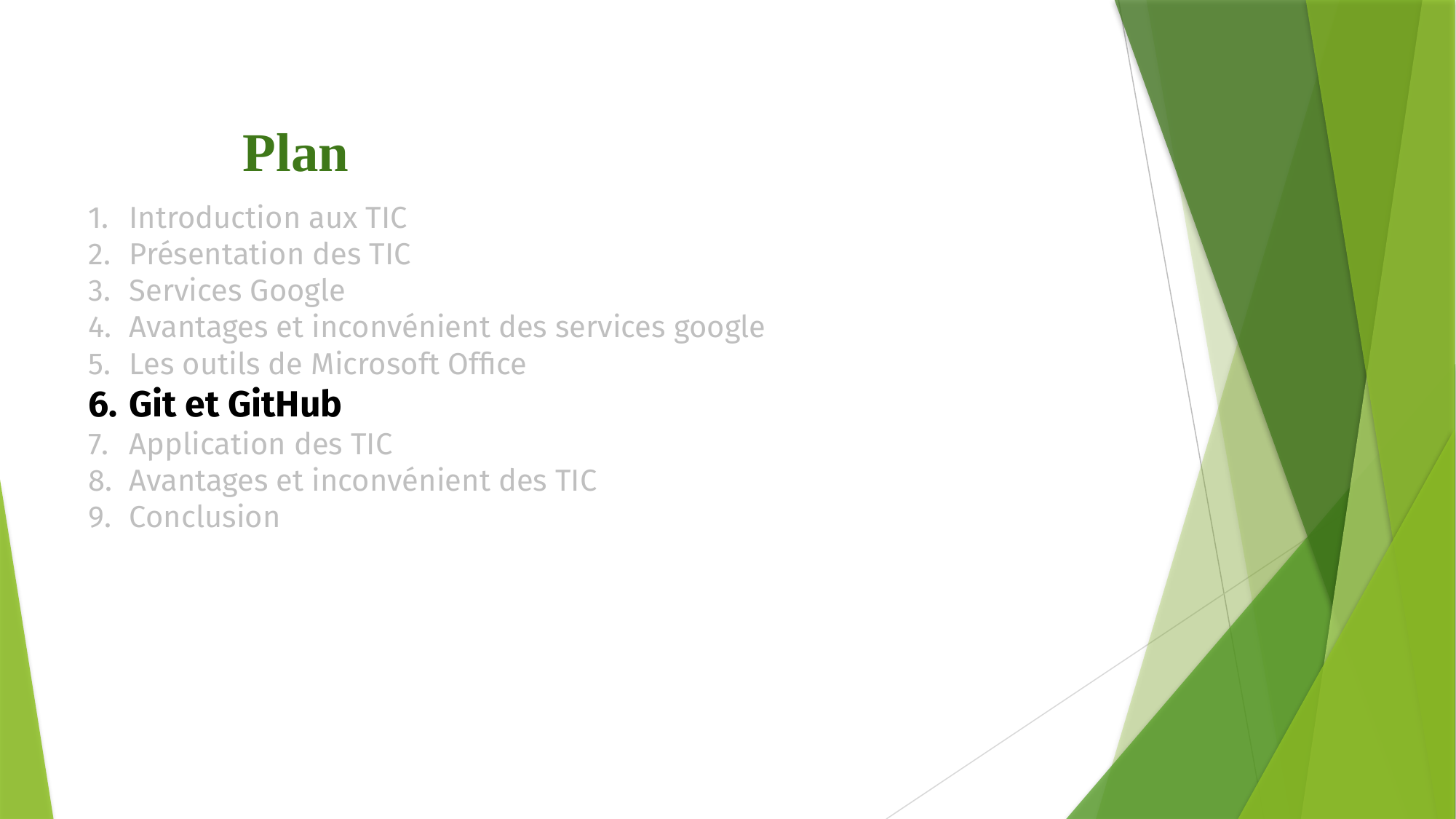

Plan
Introduction aux TIC
Présentation des TIC
Services Google
Avantages et inconvénient des services google
Les outils de Microsoft Office
Git et GitHub
Application des TIC
Avantages et inconvénient des TIC
Conclusion